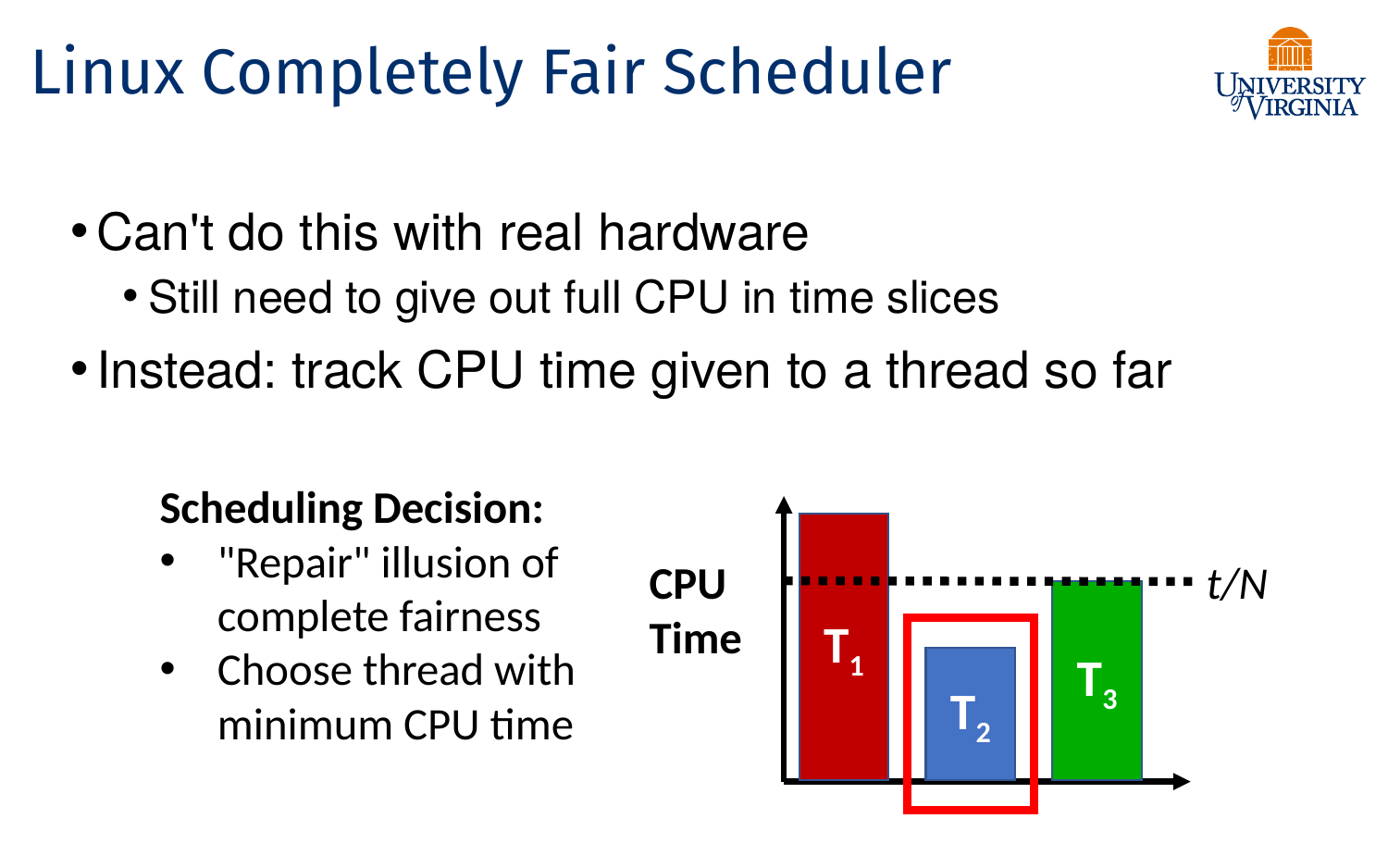

# Linux Completely Fair Scheduler
Can't do this with real hardware
Still need to give out full CPU in time slices
Instead: track CPU time given to a thread so far
Scheduling Decision:
"Repair" illusion of complete fairness
Choose thread with minimum CPU time
T1
CPU
Time
t/N
T3
T2